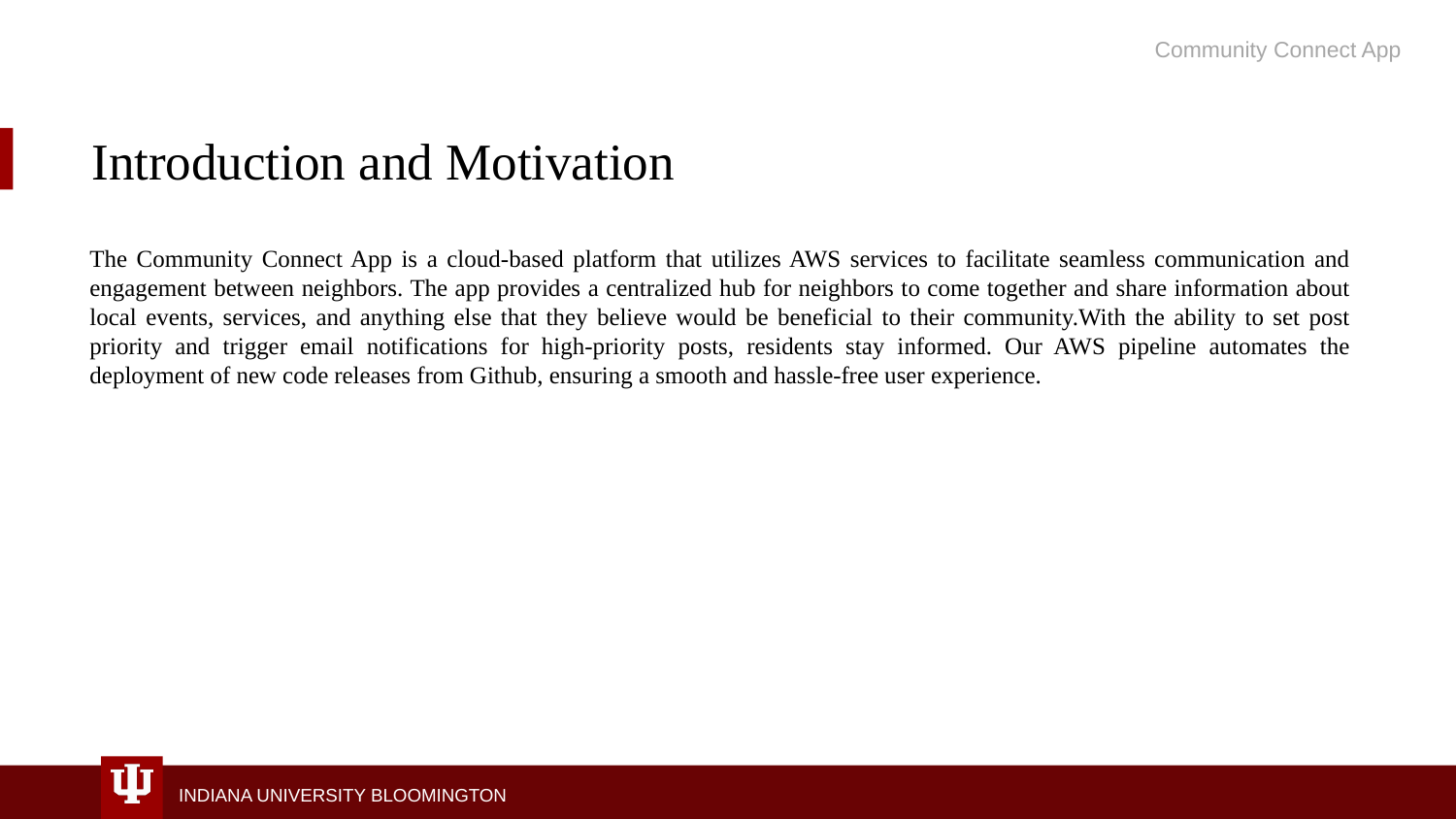

Community Connect App

# Introduction and Motivation
The Community Connect App is a cloud-based platform that utilizes AWS services to facilitate seamless communication and engagement between neighbors. The app provides a centralized hub for neighbors to come together and share information about local events, services, and anything else that they believe would be beneficial to their community.With the ability to set post priority and trigger email notifications for high-priority posts, residents stay informed. Our AWS pipeline automates the deployment of new code releases from Github, ensuring a smooth and hassle-free user experience.